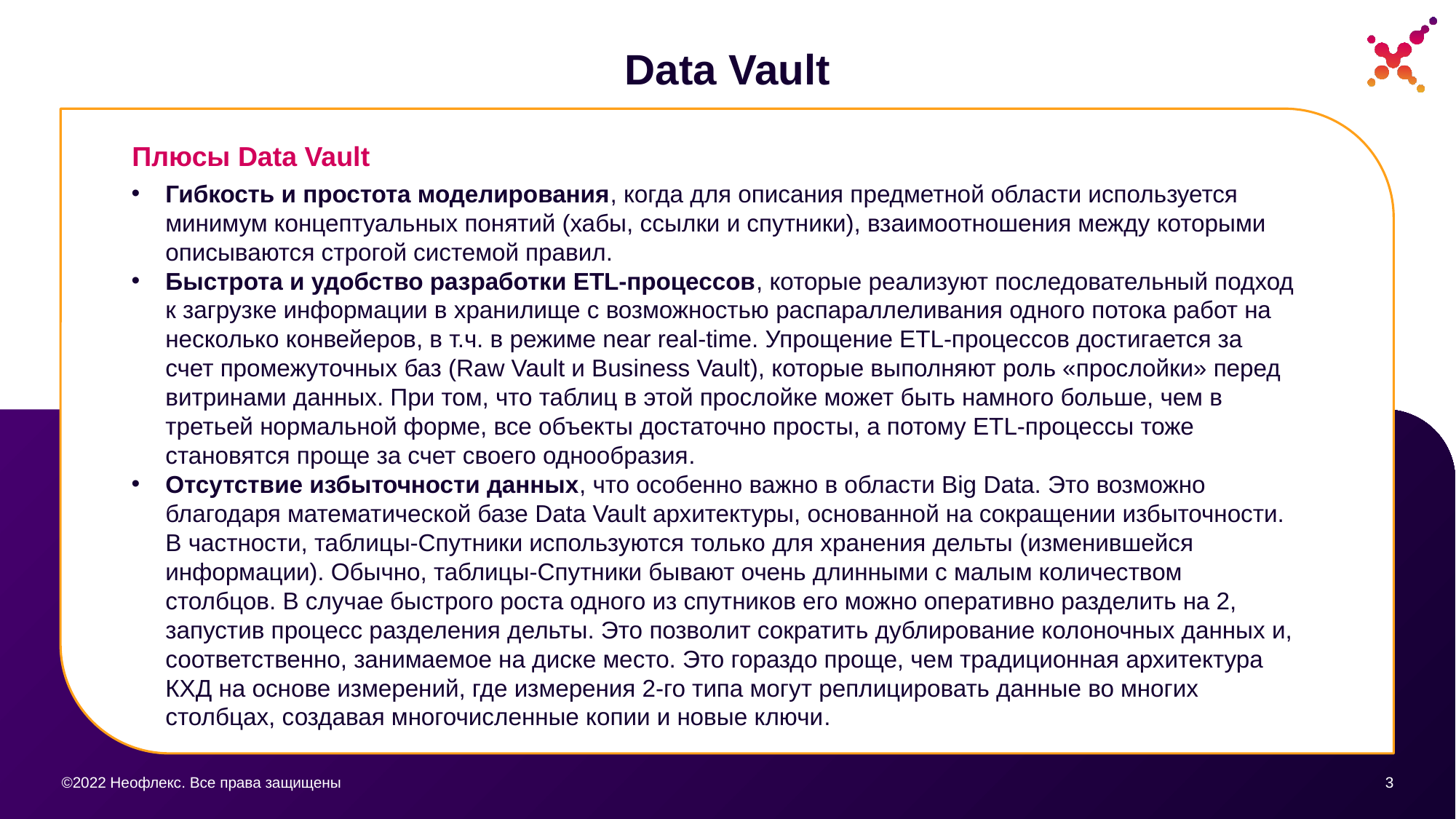

# Data Vault
Плюсы Data Vault
Гибкость и простота моделирования, когда для описания предметной области используется минимум концептуальных понятий (хабы, ссылки и спутники), взаимоотношения между которыми описываются строгой системой правил.
Быстрота и удобство разработки ETL-процессов, которые реализуют последовательный подход к загрузке информации в хранилище с возможностью распараллеливания одного потока работ на несколько конвейеров, в т.ч. в режиме near real-time. Упрощение ETL-процессов достигается за счет промежуточных баз (Raw Vault и Business Vault), которые выполняют роль «прослойки» перед витринами данных. При том, что таблиц в этой прослойке может быть намного больше, чем в третьей нормальной форме, все объекты достаточно просты, а потому ETL-процессы тоже становятся проще за счет своего однообразия.
Отсутствие избыточности данных, что особенно важно в области Big Data. Это возможно благодаря математической базе Data Vault архитектуры, основанной на сокращении избыточности. В частности, таблицы-Спутники используются только для хранения дельты (изменившейся информации). Обычно, таблицы-Спутники бывают очень длинными с малым количеством столбцов. В случае быстрого роста одного из спутников его можно оперативно разделить на 2, запустив процесс разделения дельты. Это позволит сократить дублирование колоночных данных и, соответственно, занимаемое на диске место. Это гораздо проще, чем традиционная архитектура КХД на основе измерений, где измерения 2-го типа могут реплицировать данные во многих столбцах, создавая многочисленные копии и новые ключи.

©2022 Неофлекс. Все права защищены
3